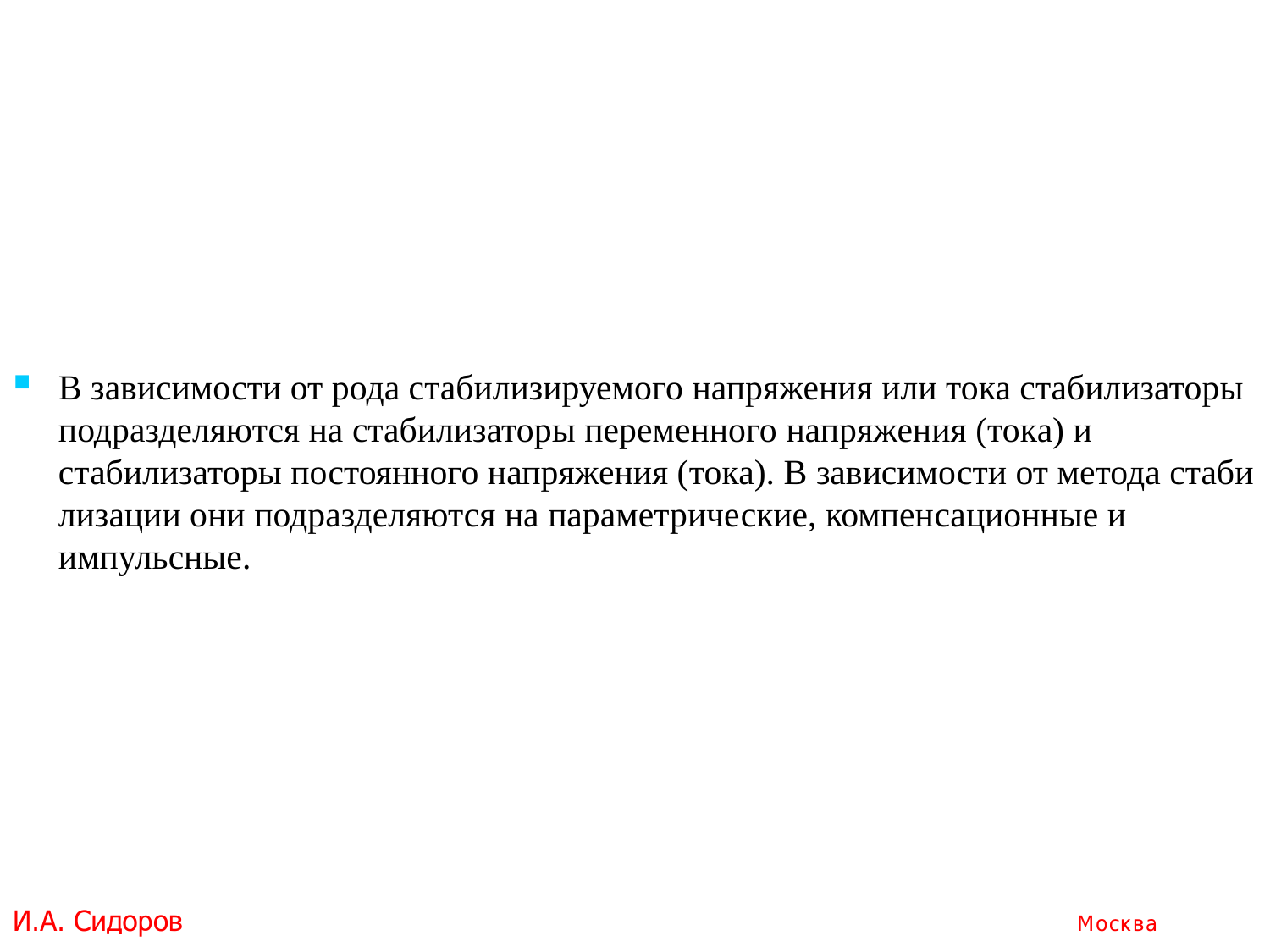

В зависимости от рода стабилизируемого напряжения или тока стабилизаторы подразделяются на стабилизаторы переменного напряжения (тока) и стабилизаторы постоянного напряжения (тока). В зависимости от метода стаби­лизации они подразделяются на параметрические, компен­сационные и импульсные.

И.А. Сидоров                                                                                                       Москва